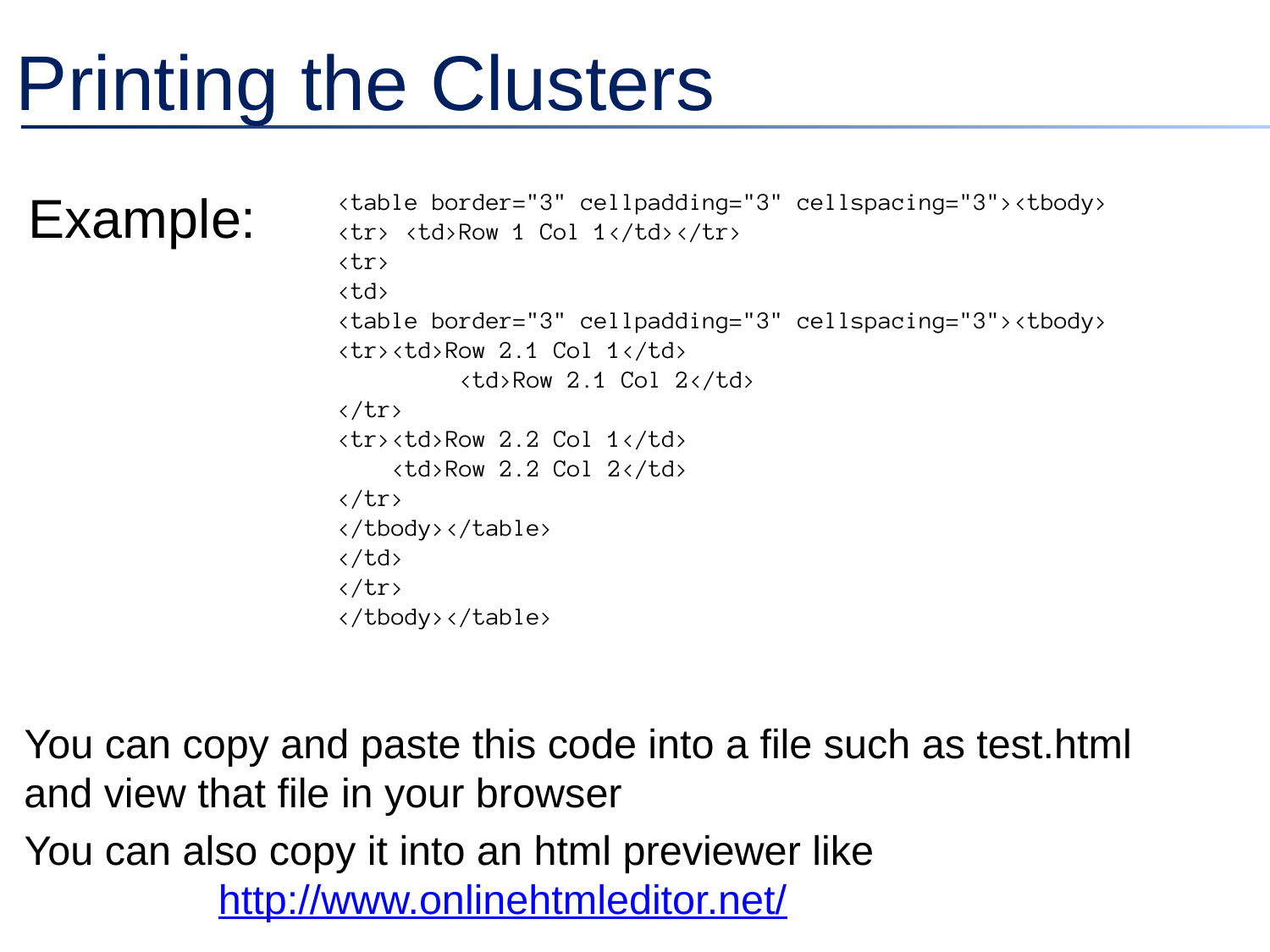

# Printing the Clusters
Example:

You can copy and paste this code into a file such as test.html
 and view that file in your browser
You can also copy it into an html previewer like
                  http://www.onlinehtmleditor.net/
<table border="3" cellpadding="3" cellspacing="3"><tbody>
<tr> <td>Row 1 Col 1</td></tr>
<tr>
<td>
<table border="3" cellpadding="3" cellspacing="3"><tbody>
<tr><td>Row 2.1 Col 1</td>
         <td>Row 2.1 Col 2</td>
</tr>
<tr><td>Row 2.2 Col 1</td>
    <td>Row 2.2 Col 2</td>
</tr>
</tbody></table>
</td>
</tr>
</tbody></table>